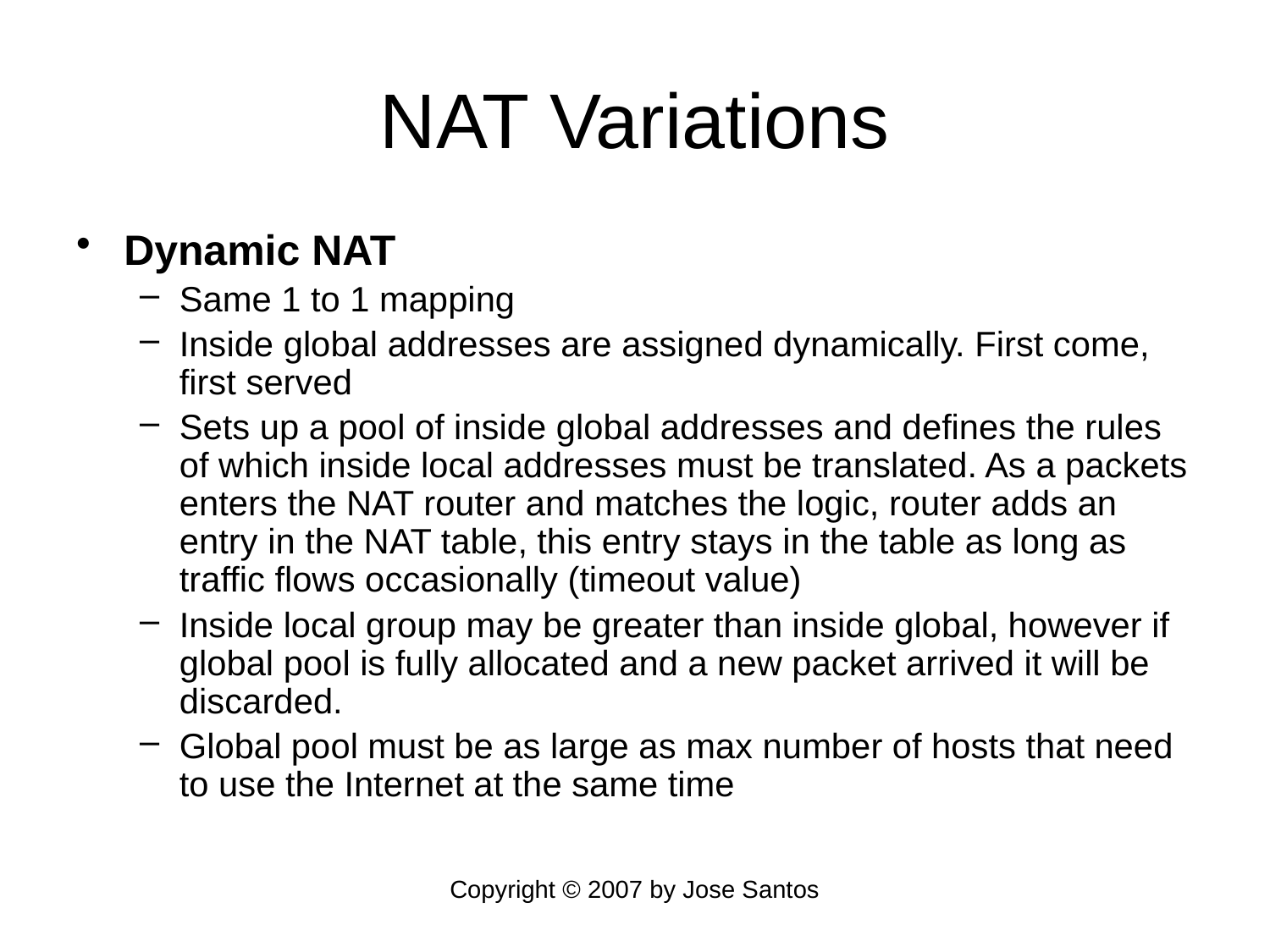

# NAT Variations
Dynamic NAT
Same 1 to 1 mapping
Inside global addresses are assigned dynamically. First come, first served
Sets up a pool of inside global addresses and defines the rules of which inside local addresses must be translated. As a packets enters the NAT router and matches the logic, router adds an entry in the NAT table, this entry stays in the table as long as traffic flows occasionally (timeout value)
Inside local group may be greater than inside global, however if global pool is fully allocated and a new packet arrived it will be discarded.
Global pool must be as large as max number of hosts that need to use the Internet at the same time
Copyright © 2007 by Jose Santos